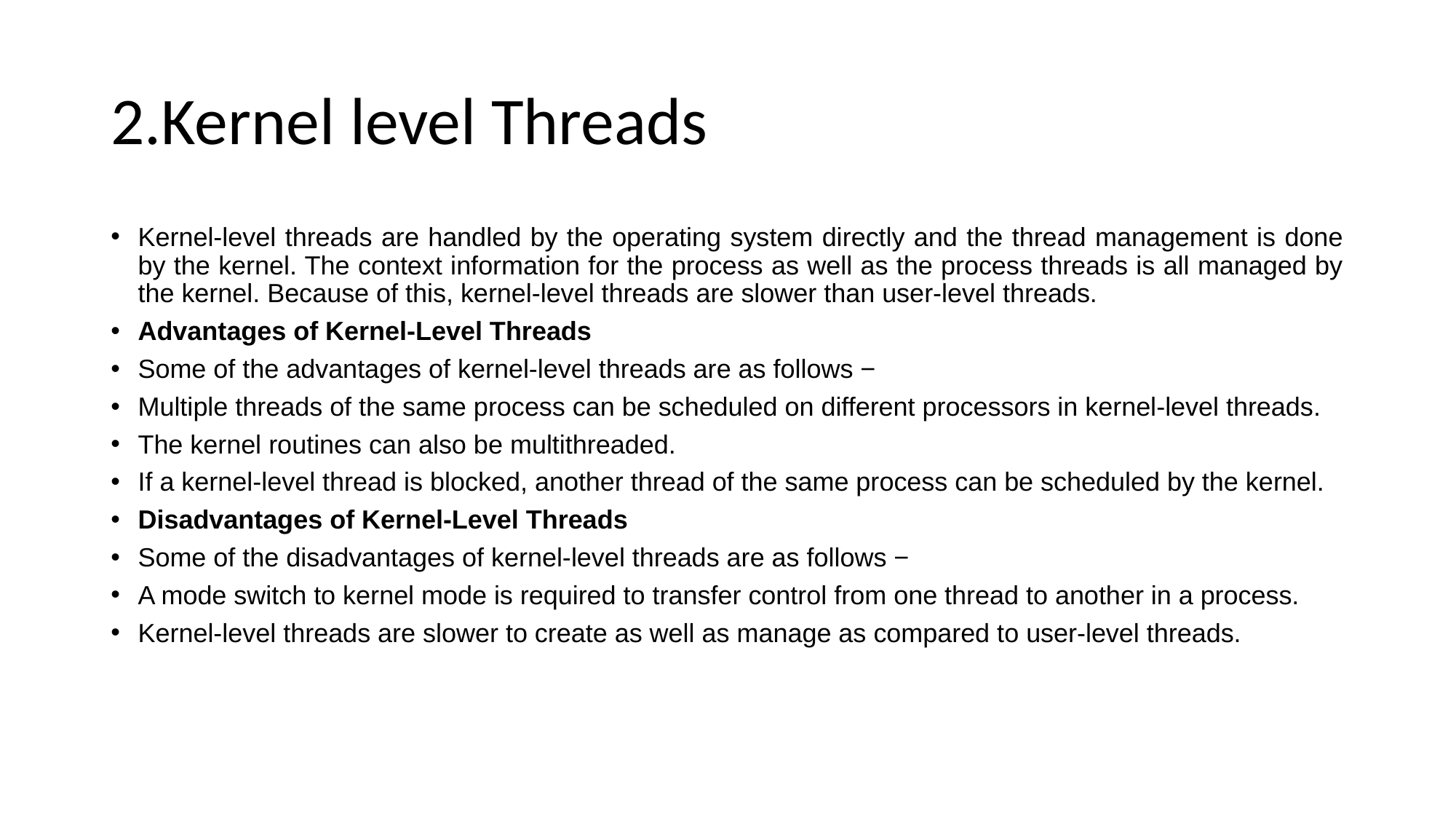

# 2.Kernel level Threads
Kernel-level threads are handled by the operating system directly and the thread management is done by the kernel. The context information for the process as well as the process threads is all managed by the kernel. Because of this, kernel-level threads are slower than user-level threads.
Advantages of Kernel-Level Threads
Some of the advantages of kernel-level threads are as follows −
Multiple threads of the same process can be scheduled on different processors in kernel-level threads.
The kernel routines can also be multithreaded.
If a kernel-level thread is blocked, another thread of the same process can be scheduled by the kernel.
Disadvantages of Kernel-Level Threads
Some of the disadvantages of kernel-level threads are as follows −
A mode switch to kernel mode is required to transfer control from one thread to another in a process.
Kernel-level threads are slower to create as well as manage as compared to user-level threads.